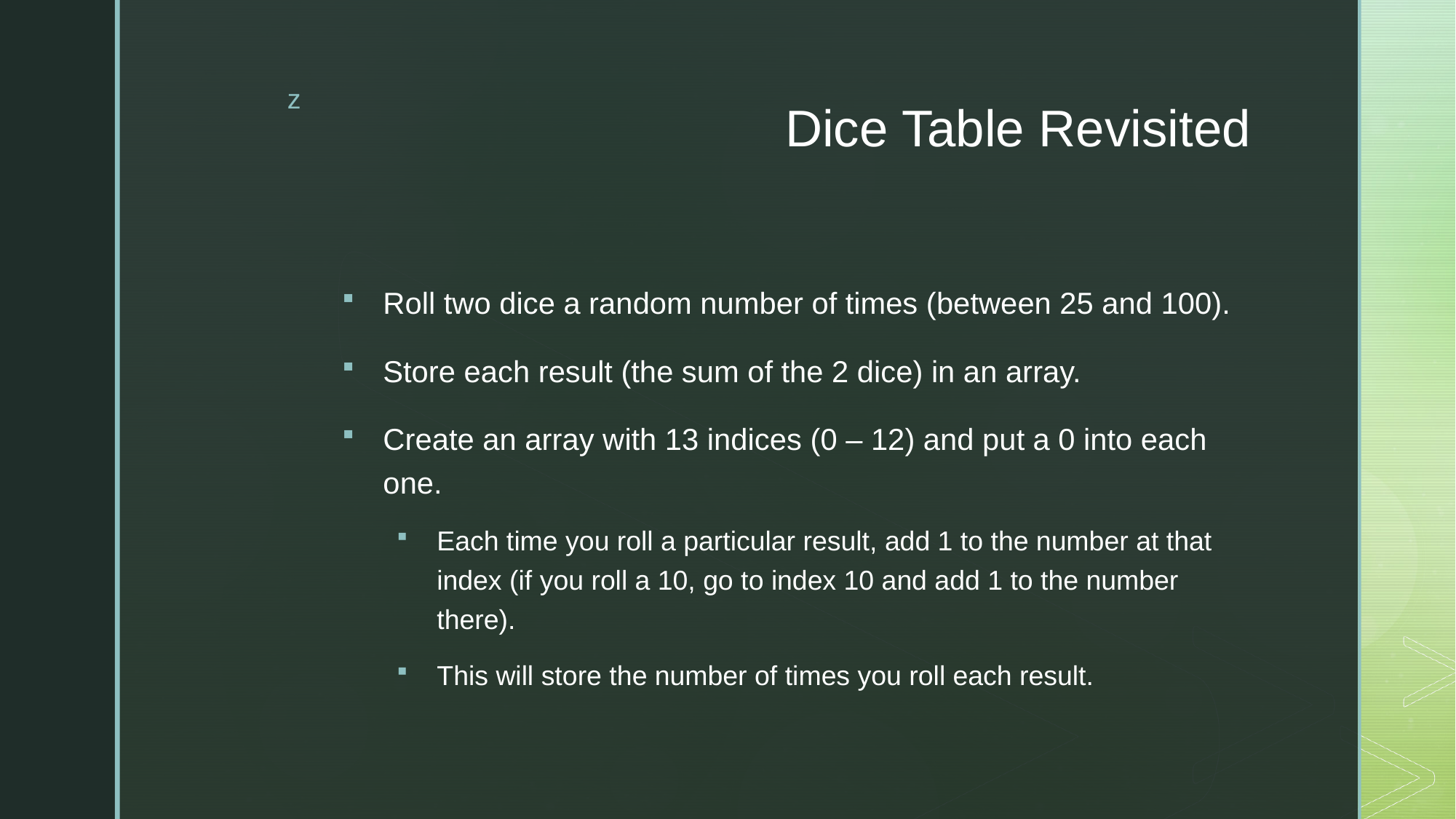

# Dice Table Revisited
Roll two dice a random number of times (between 25 and 100).
Store each result (the sum of the 2 dice) in an array.
Create an array with 13 indices (0 – 12) and put a 0 into each one.
Each time you roll a particular result, add 1 to the number at that index (if you roll a 10, go to index 10 and add 1 to the number there).
This will store the number of times you roll each result.